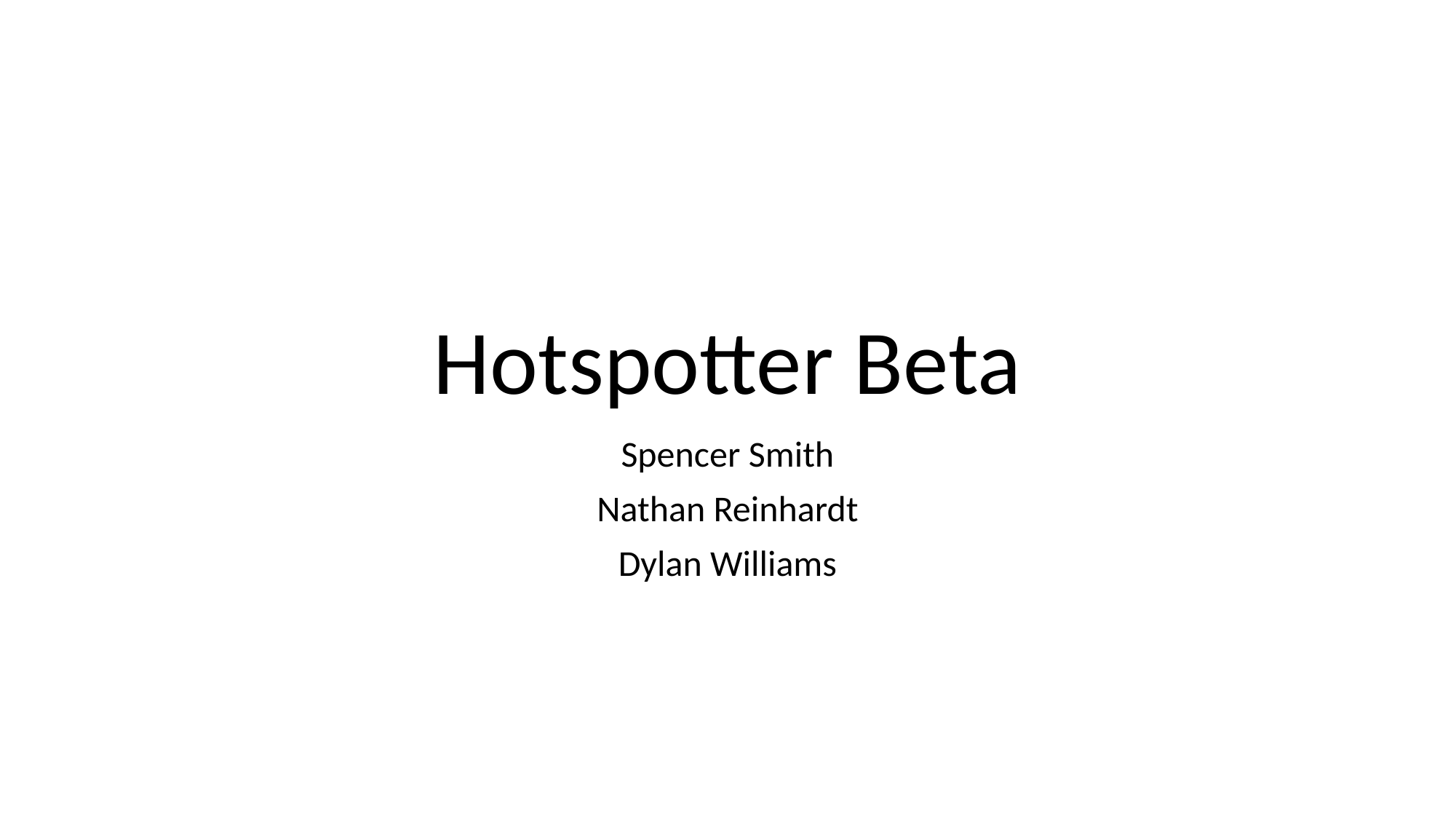

# Hotspotter Beta
Spencer Smith
Nathan Reinhardt
Dylan Williams